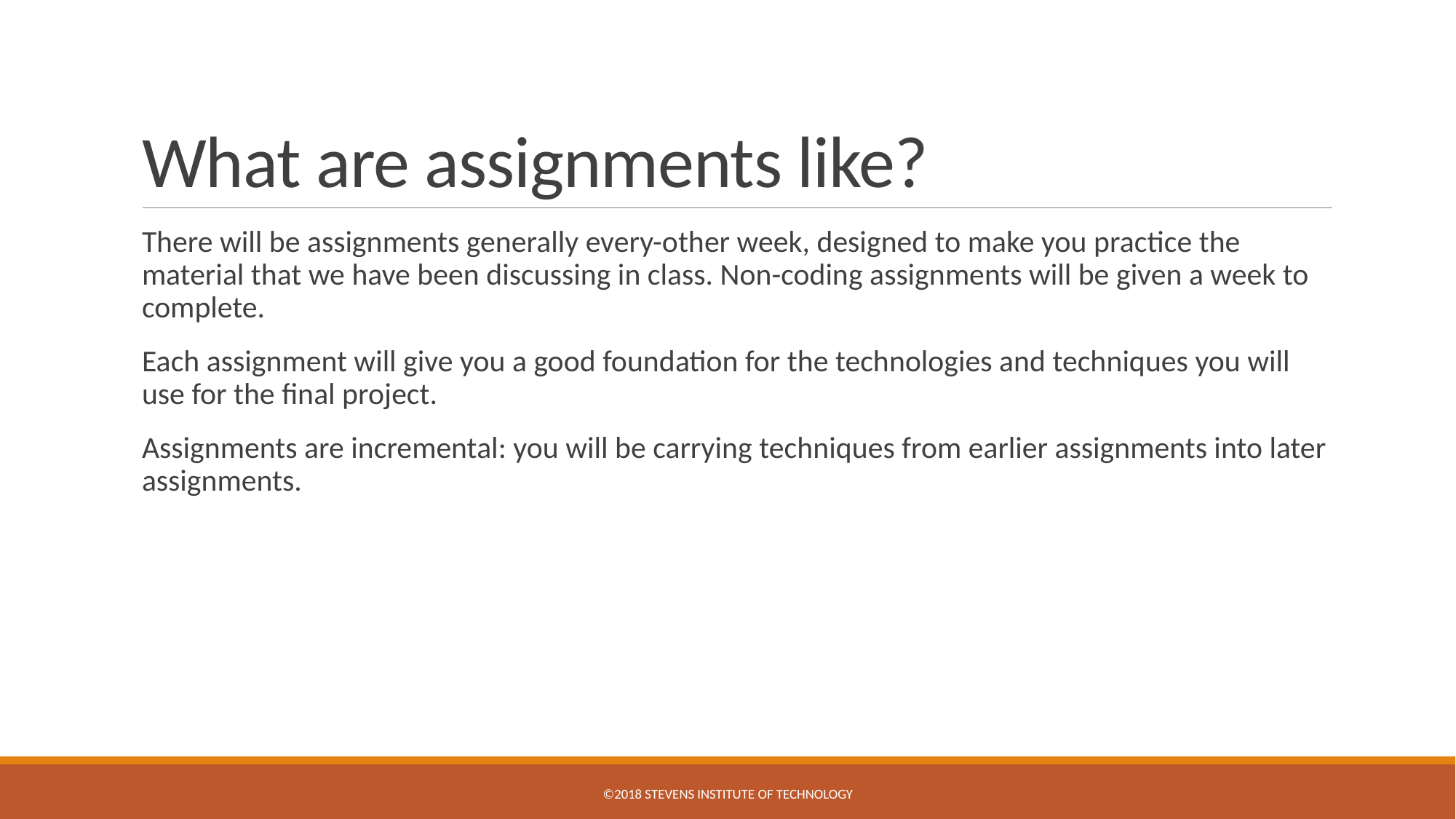

# What are assignments like?
There will be assignments generally every-other week, designed to make you practice the material that we have been discussing in class. Non-coding assignments will be given a week to complete.
Each assignment will give you a good foundation for the technologies and techniques you will use for the final project.
Assignments are incremental: you will be carrying techniques from earlier assignments into later assignments.
©2018 Stevens Institute of Technology